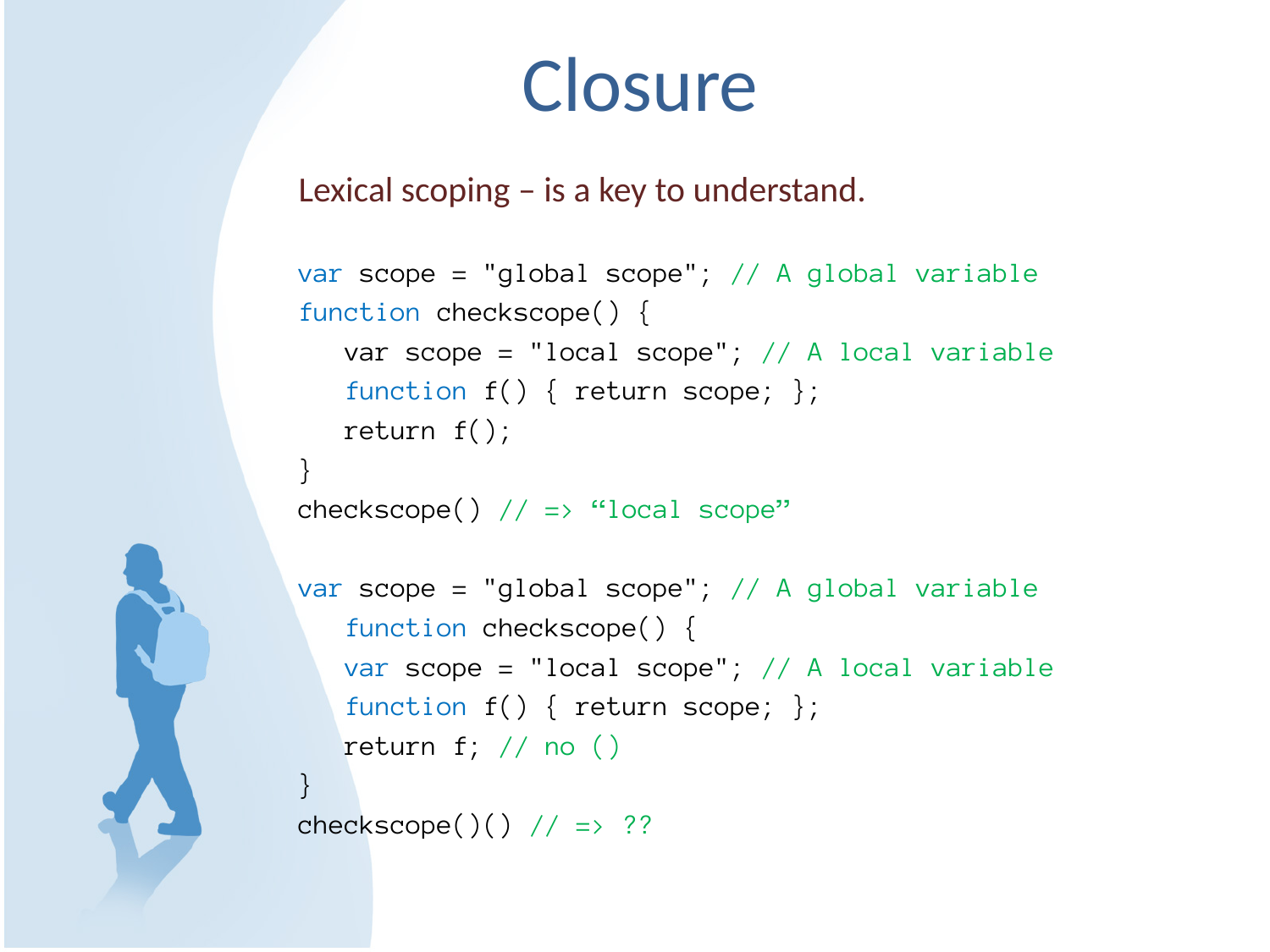

# Closure
Lexical scoping – is a key to understand.

var scope = "global scope"; // A global variable
function checkscope() {
   var scope = "local scope"; // A local variable
   function f() { return scope; };
   return f();
}
checkscope() // => “local scope”

var scope = "global scope"; // A global variable
   function checkscope() {
   var scope = "local scope"; // A local variable
   function f() { return scope; };
   return f; // no ()
}
checkscope()() // => ??